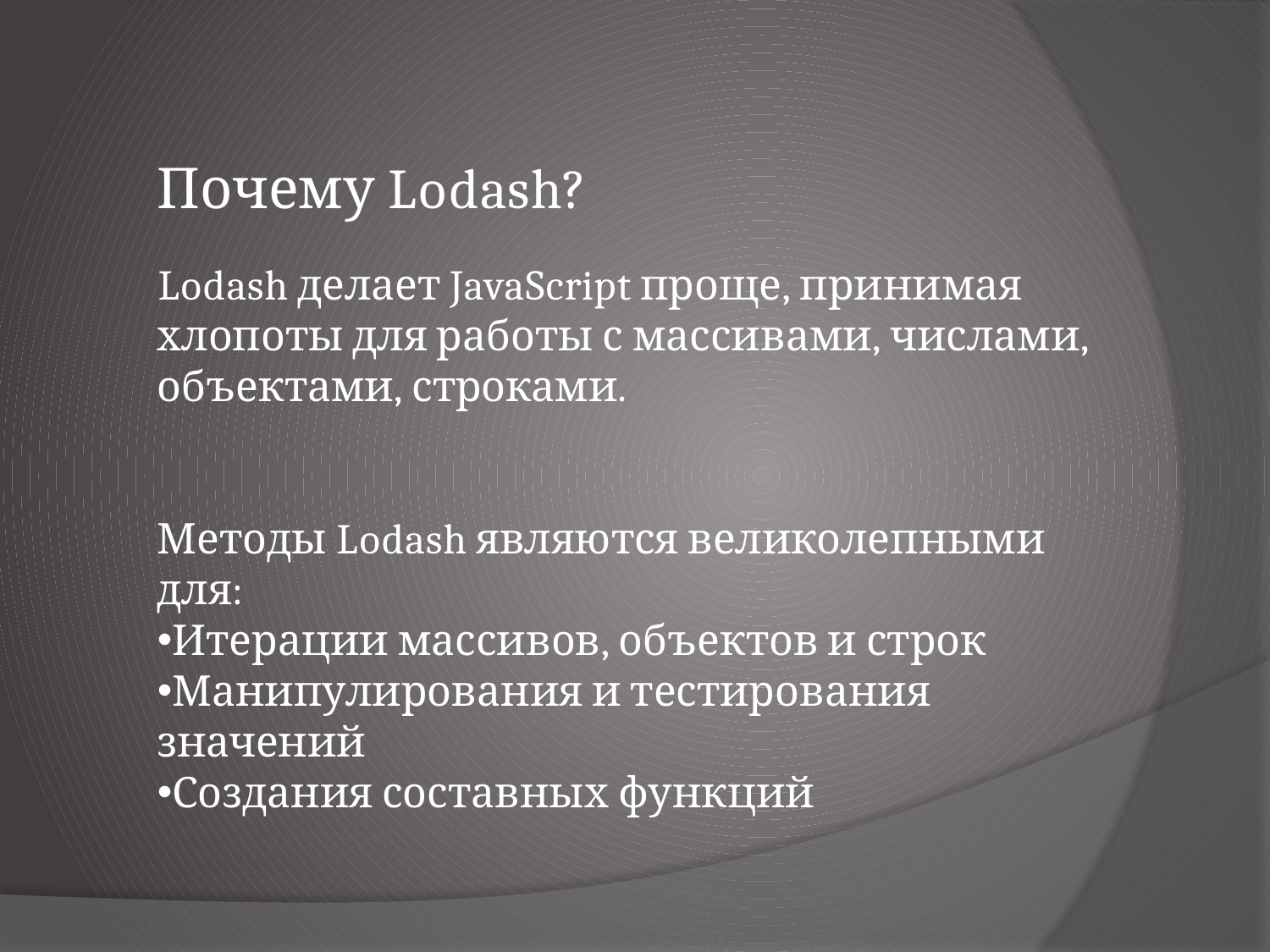

Почему Lodash?

Lodash делает JavaScript проще, принимая хлопоты для работы с массивами, числами, объектами, строками.

Методы Lodash являются великолепными  для:
Итерации массивов, объектов и строк
Манипулирования и тестирования значений
Создания составных функций